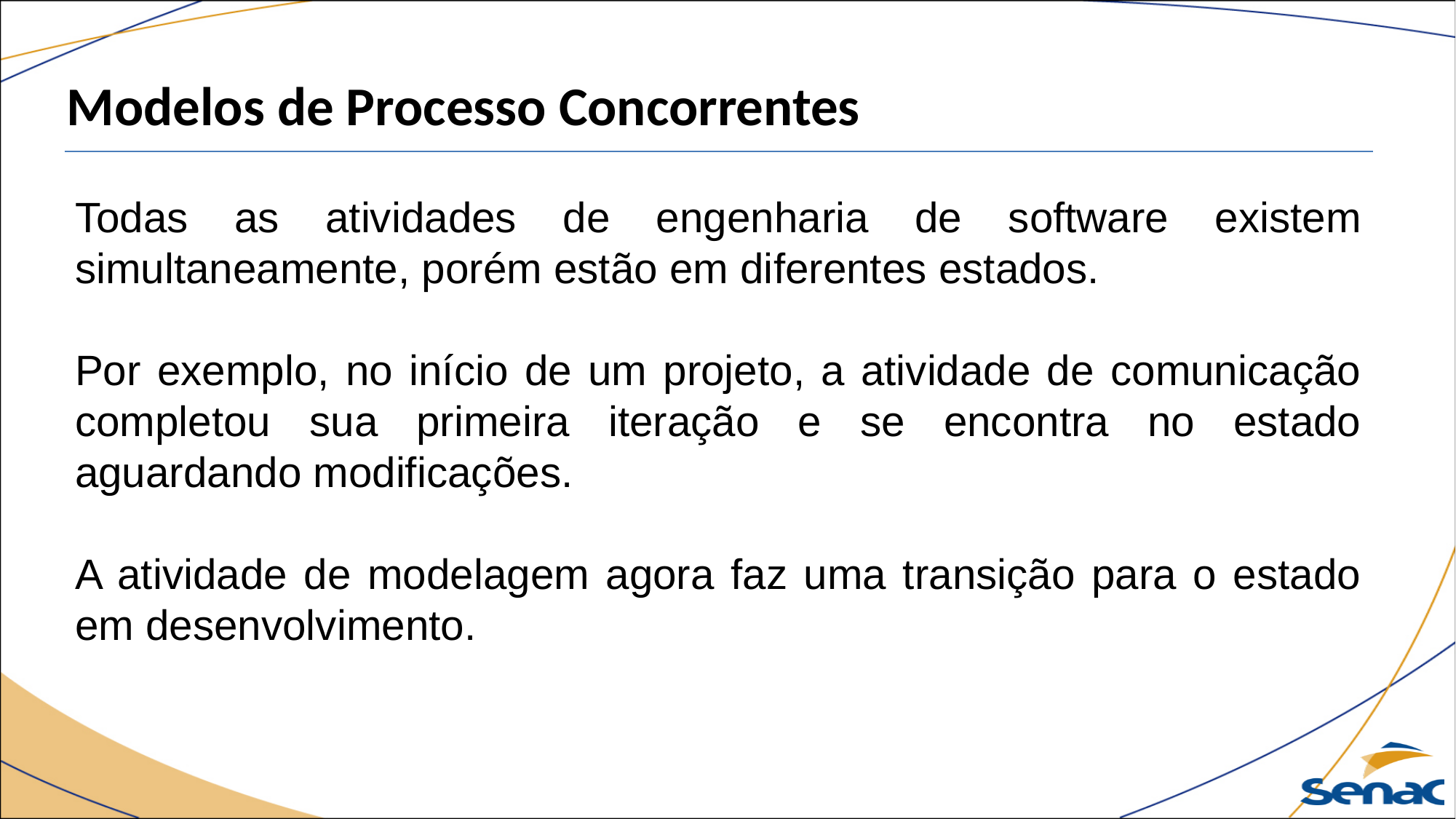

Modelos de Processo Concorrentes
Todas as atividades de engenharia de software existem simultaneamente, porém estão em diferentes estados.

Por exemplo, no início de um projeto, a atividade de comunicação completou sua primeira iteração e se encontra no estado aguardando modificações.

A atividade de modelagem agora faz uma transição para o estado em desenvolvimento.